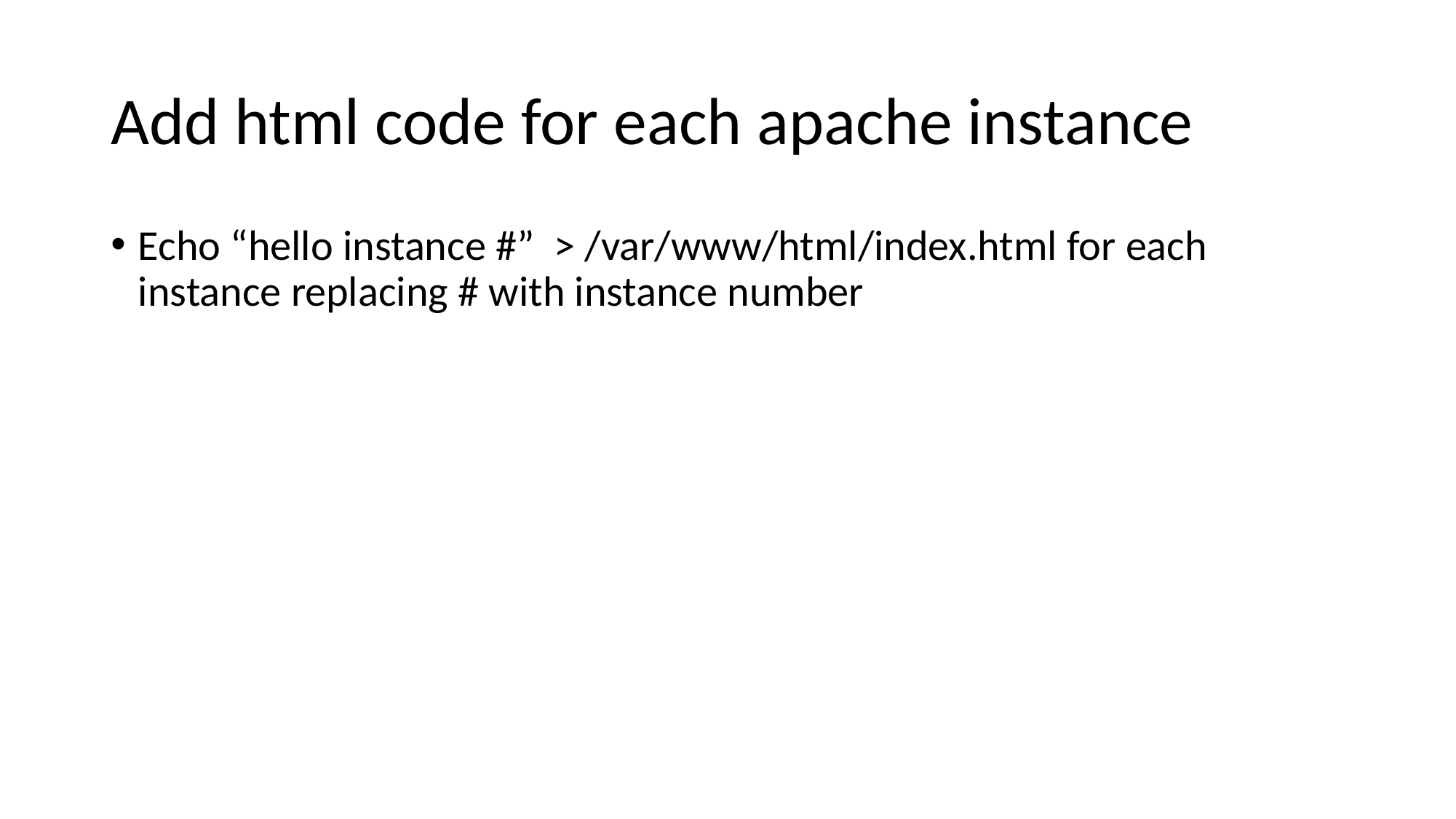

# Add html code for each apache instance
Echo “hello instance #”  > /var/www/html/index.html for each instance replacing # with instance number